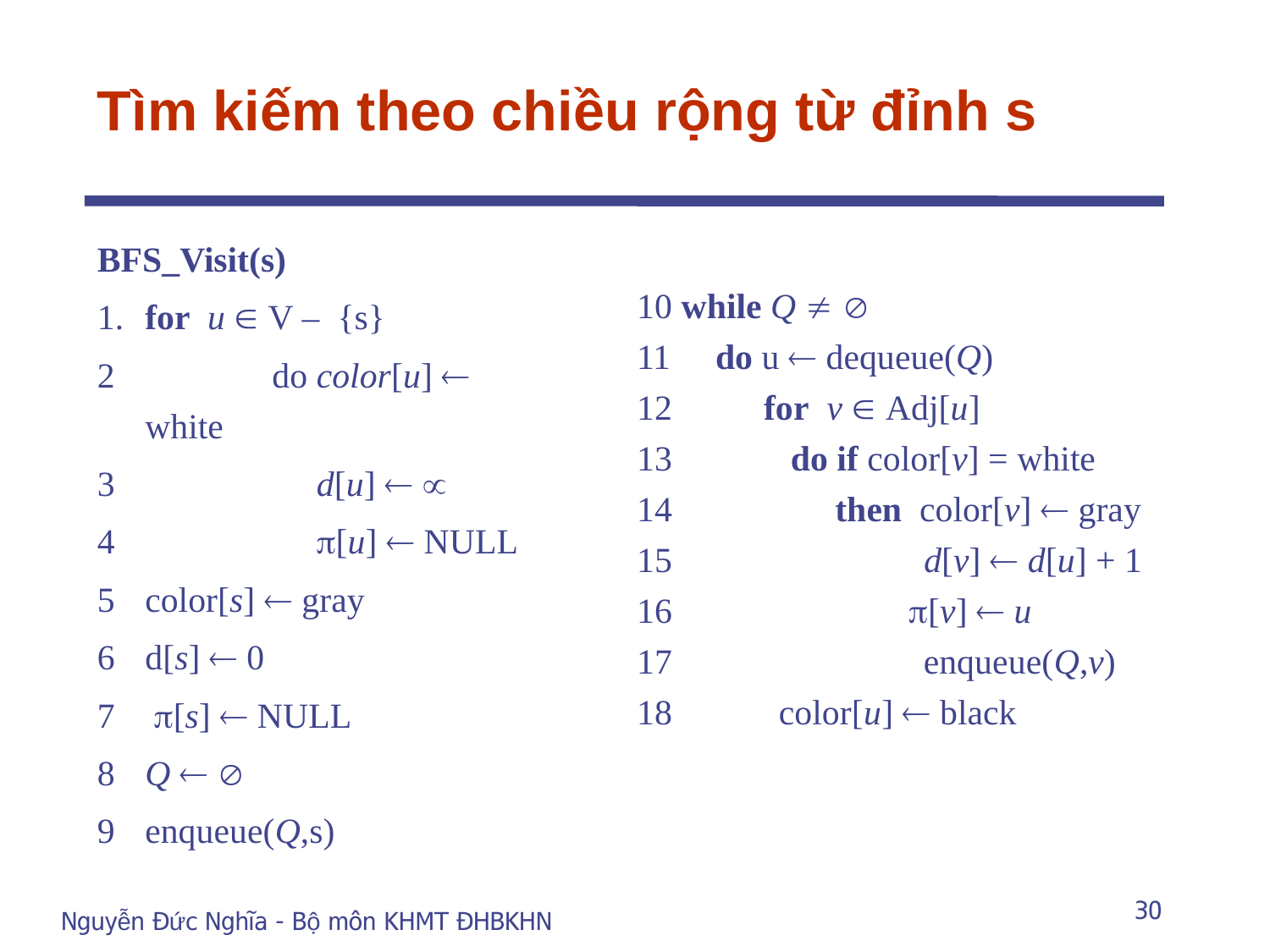

# Tìm kiếm theo chiều rộng từ đỉnh s
BFS_Visit(s)
1.	for  u ∈ V –  {s}
2		do color[u] ← white
3		     d[u] ← ∝
4		     π[u] ← NULL
5	color[s] ← gray
6	d[s] ← 0
7	 π[s] ← NULL
8	Q ← ∅
9	enqueue(Q,s)
10 while Q ≠ ∅
11     do u ← dequeue(Q)
12	for  v ∈ Adj[u]
13 	   do if color[v] = white
14	        then  color[v] ← gray
15	                  d[v] ← d[u] + 1
16		  π[v] ← u
17	                  enqueue(Q,v)
18            color[u] ← black
30
Nguyễn Đức Nghĩa - Bộ môn KHMT ĐHBKHN